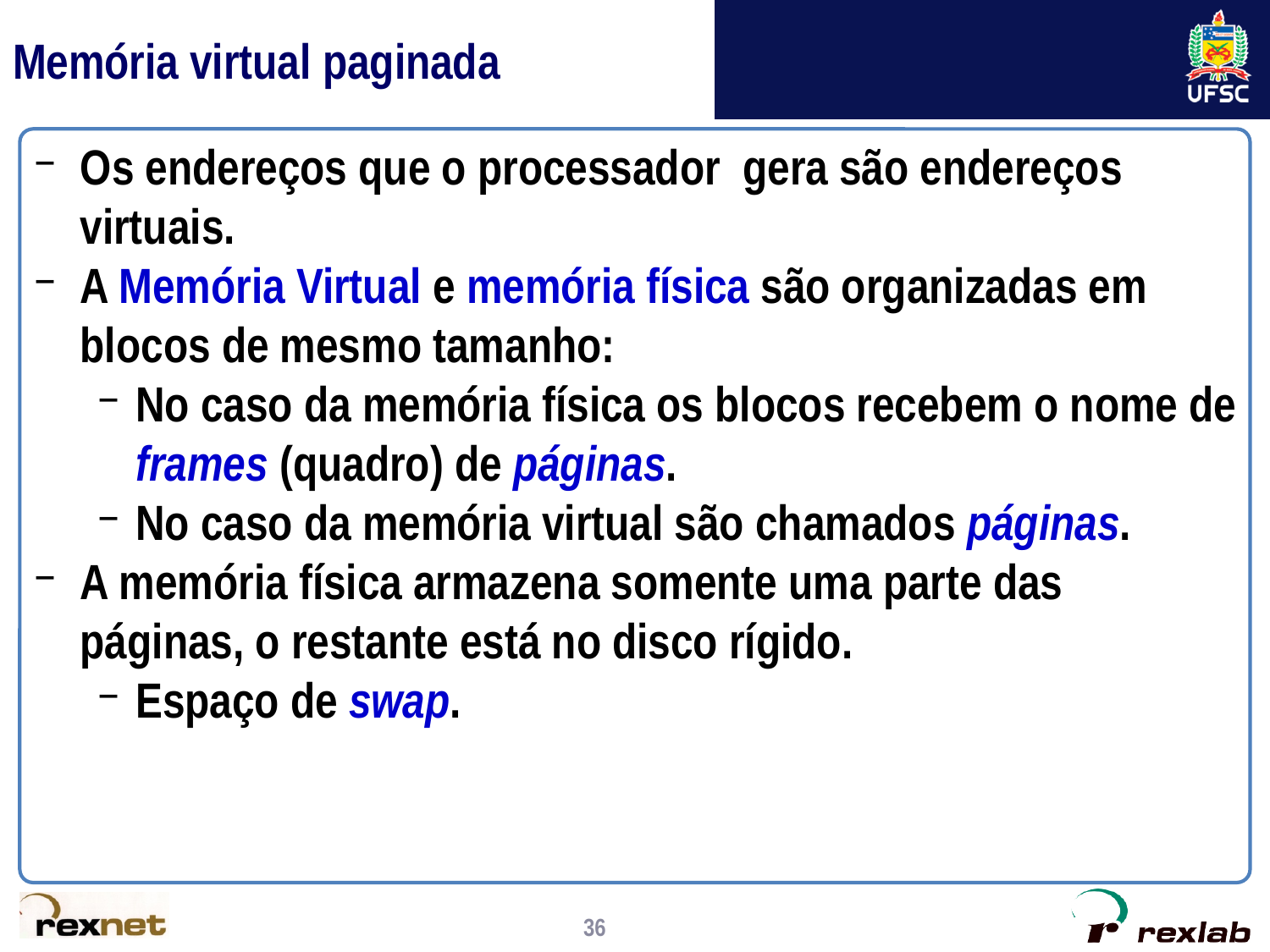

# Memória virtual paginada
Os endereços que o processador  gera são endereços virtuais.
A Memória Virtual e memória física são organizadas em blocos de mesmo tamanho:
No caso da memória física os blocos recebem o nome de frames (quadro) de páginas.
No caso da memória virtual são chamados páginas.
A memória física armazena somente uma parte das páginas, o restante está no disco rígido.
Espaço de swap.

36